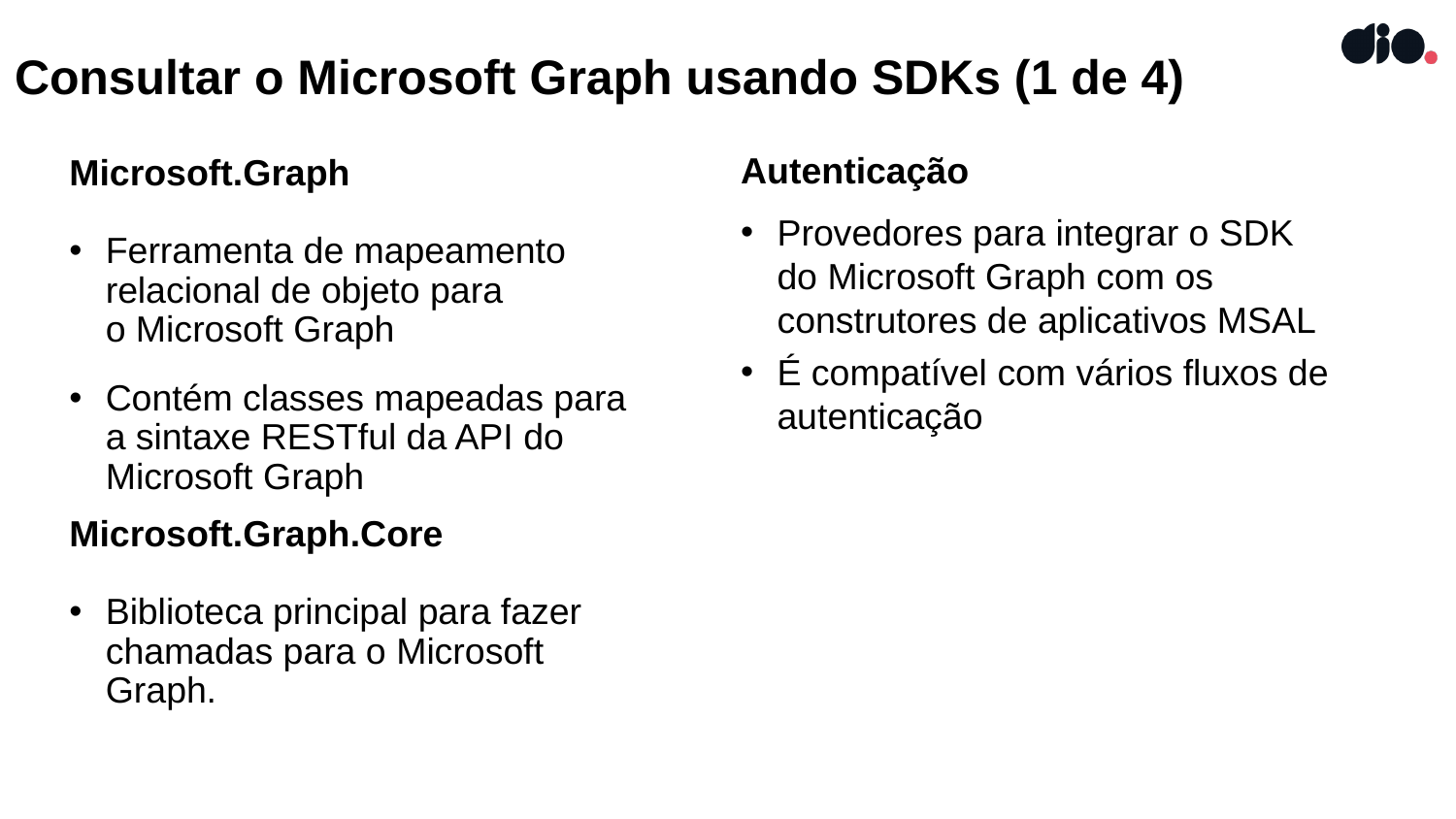

# Consultar o Microsoft Graph usando SDKs (1 de 4)
Microsoft.Graph
Ferramenta de mapeamento relacional de objeto para
o Microsoft Graph
Contém classes mapeadas para
a sintaxe RESTful da API do Microsoft Graph
Microsoft.Graph.Core
Biblioteca principal para fazer chamadas para o Microsoft Graph.

Autenticação
Provedores para integrar o SDK
do Microsoft Graph com os construtores de aplicativos MSAL
É compatível com vários fluxos de autenticação